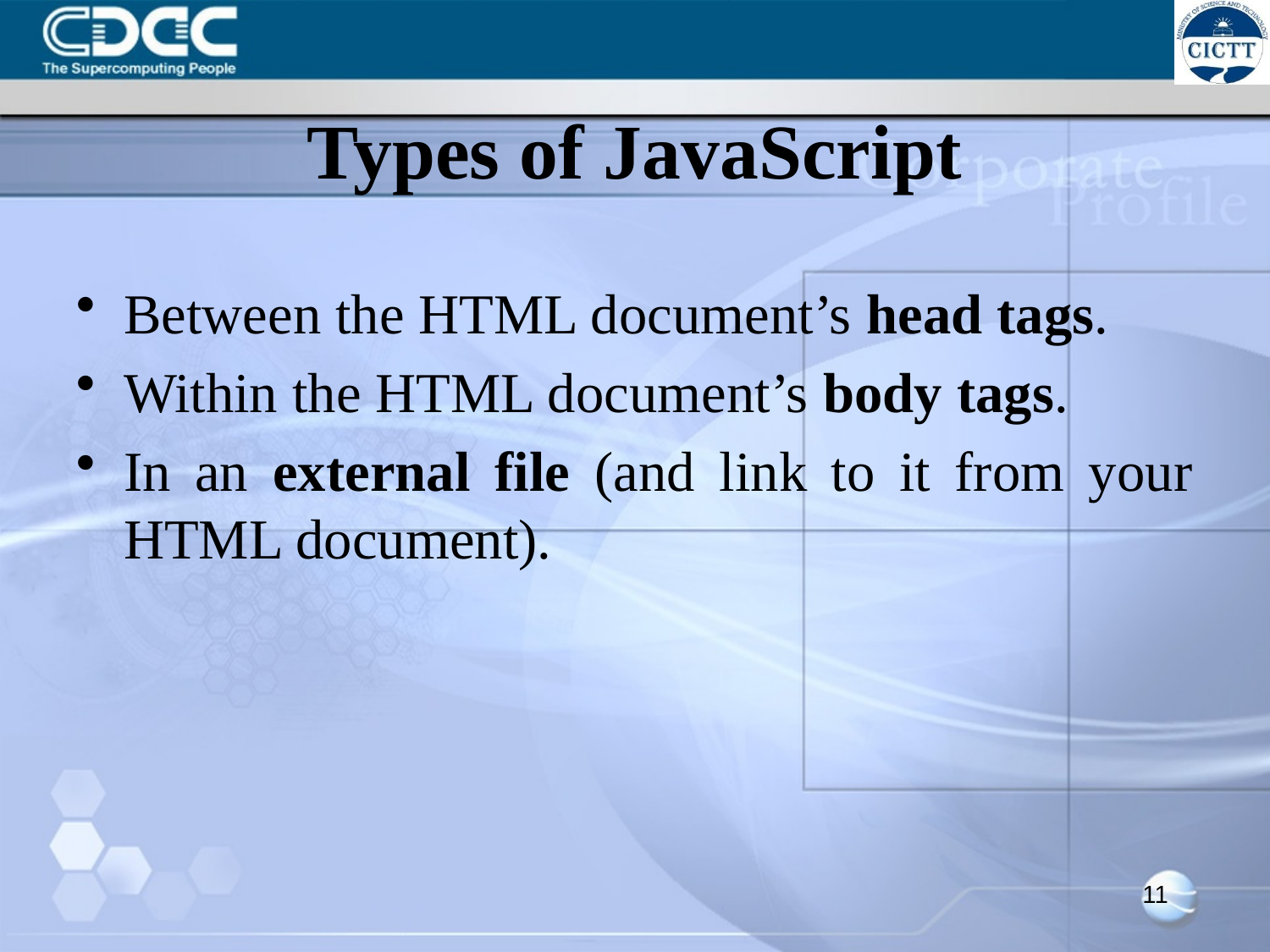

# Types of JavaScript
Between the HTML document’s head tags.
Within the HTML document’s body tags.
In an external file (and link to it from your HTML document).